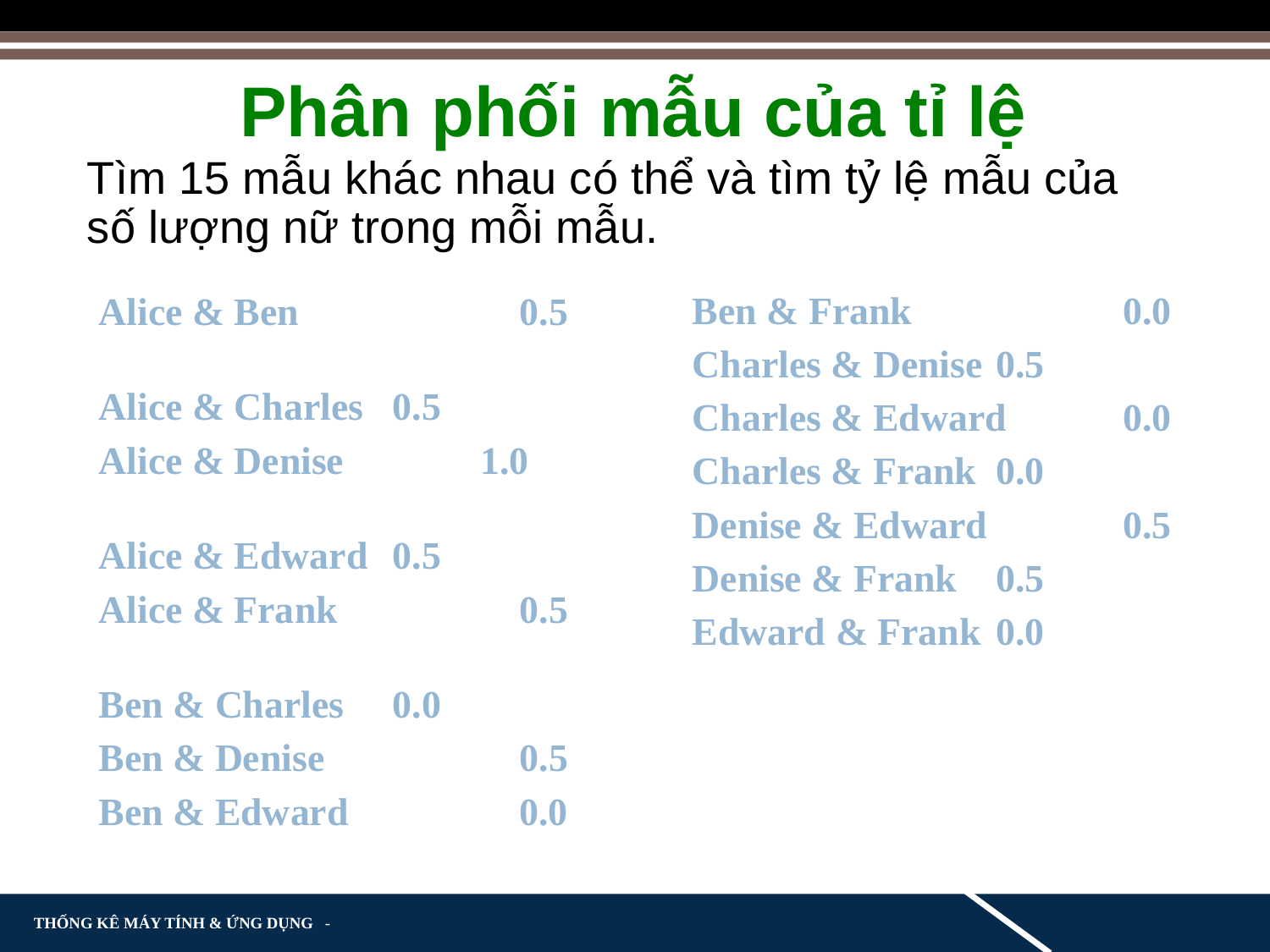

Phân phối mẫu của tỉ lệ

Tìm 15 mẫu khác nhau có thể và tìm tỷ lệ mẫu của số lượng nữ trong mỗi mẫu.

Ben & Frank		 0.0
Charles & Denise	 0.5
Charles & Edward	 0.0
Charles & Frank	 0.0
Denise & Edward	 0.5
Denise & Frank	 0.5
Edward & Frank	 0.0
Alice & Ben		0.5
Alice & Charles	0.5
Alice & Denise              1.0
Alice & Edward	0.5
Alice & Frank		0.5
Ben & Charles 	0.0
Ben & Denise		0.5
Ben & Edward	             0.0